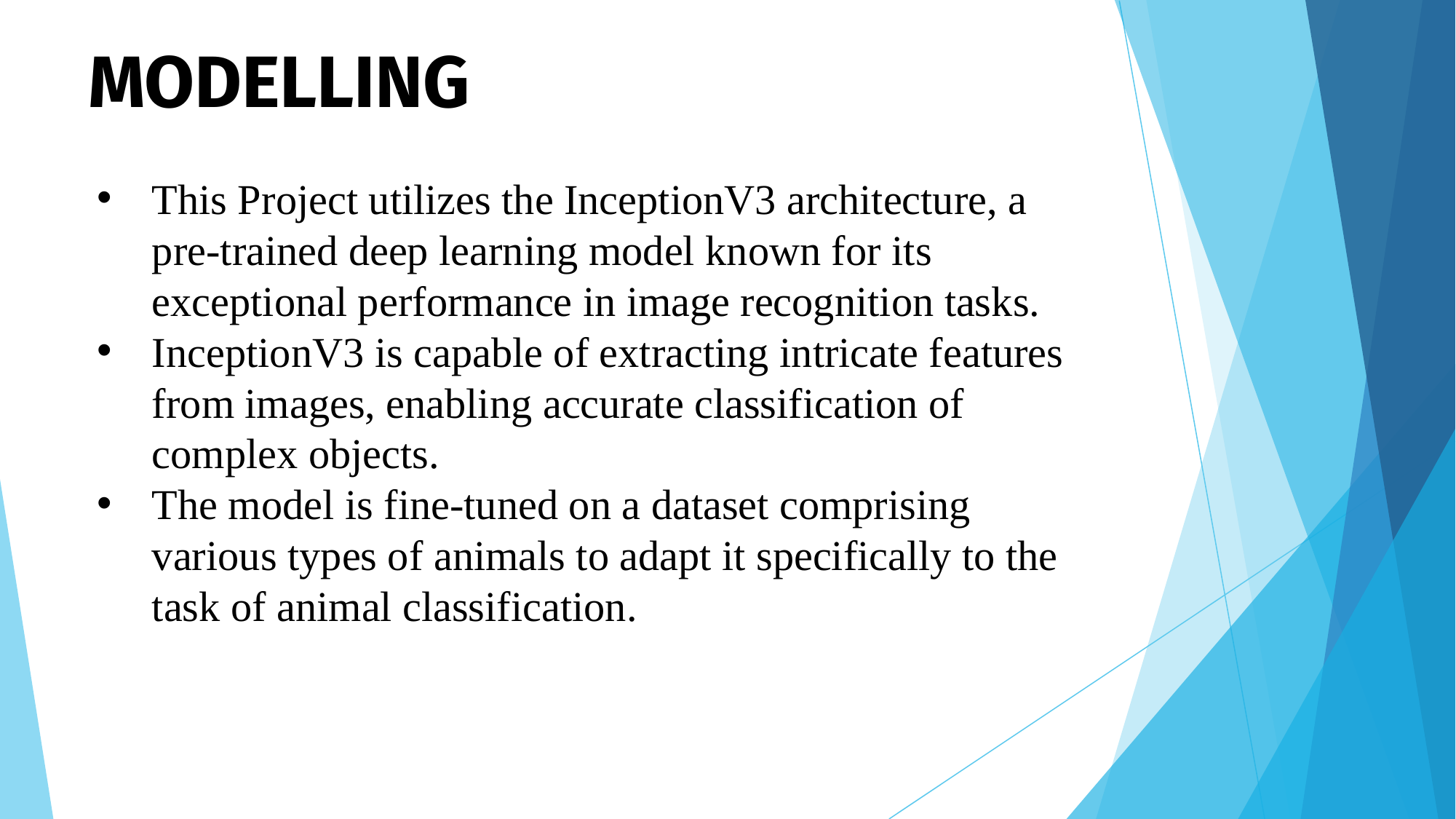

# MODELLING
This Project utilizes the InceptionV3 architecture, a pre-trained deep learning model known for its exceptional performance in image recognition tasks.
InceptionV3 is capable of extracting intricate features from images, enabling accurate classification of complex objects.
The model is fine-tuned on a dataset comprising various types of animals to adapt it specifically to the task of animal classification.